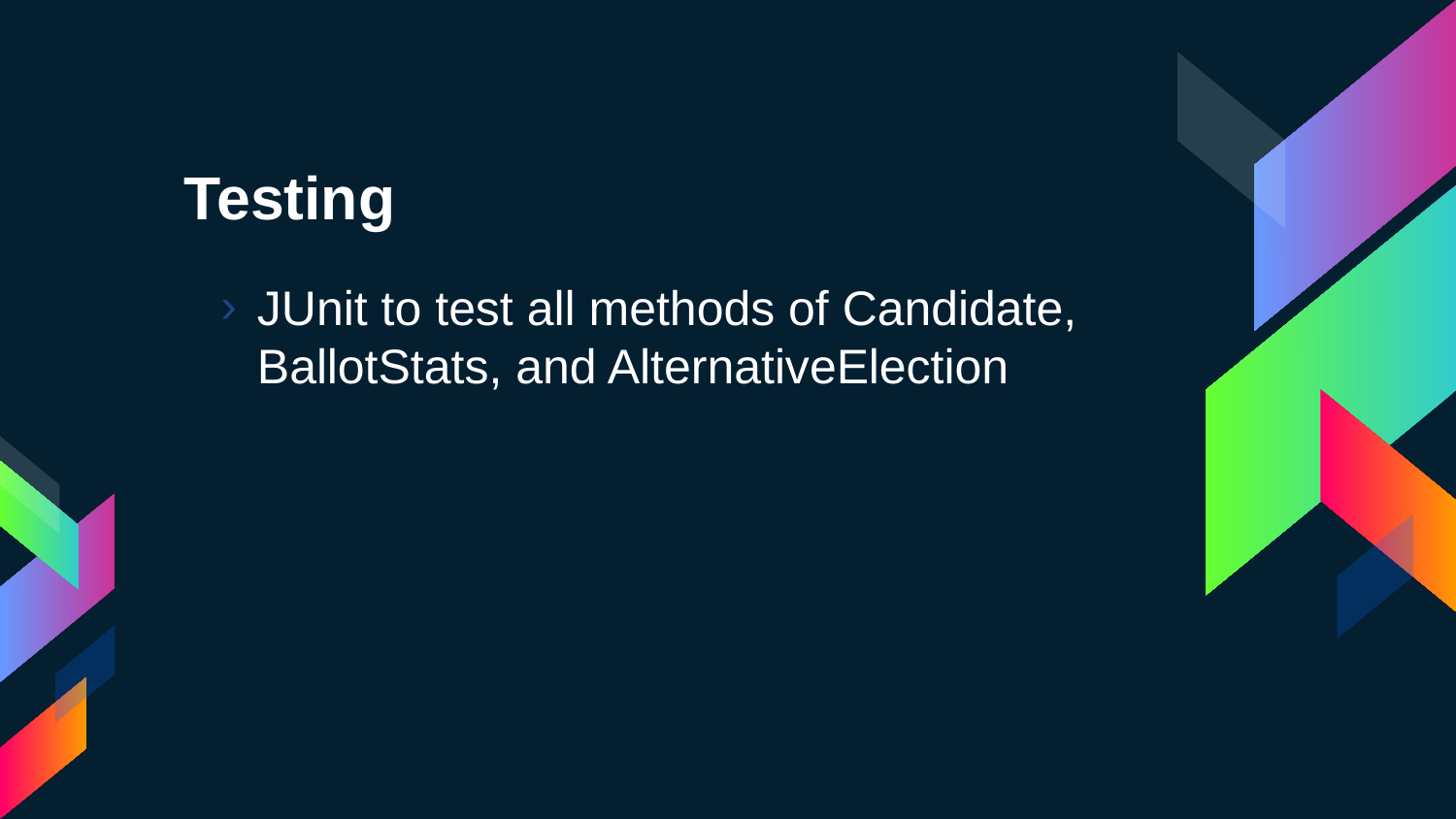

# Testing
JUnit to test all methods of Candidate, BallotStats, and AlternativeElection